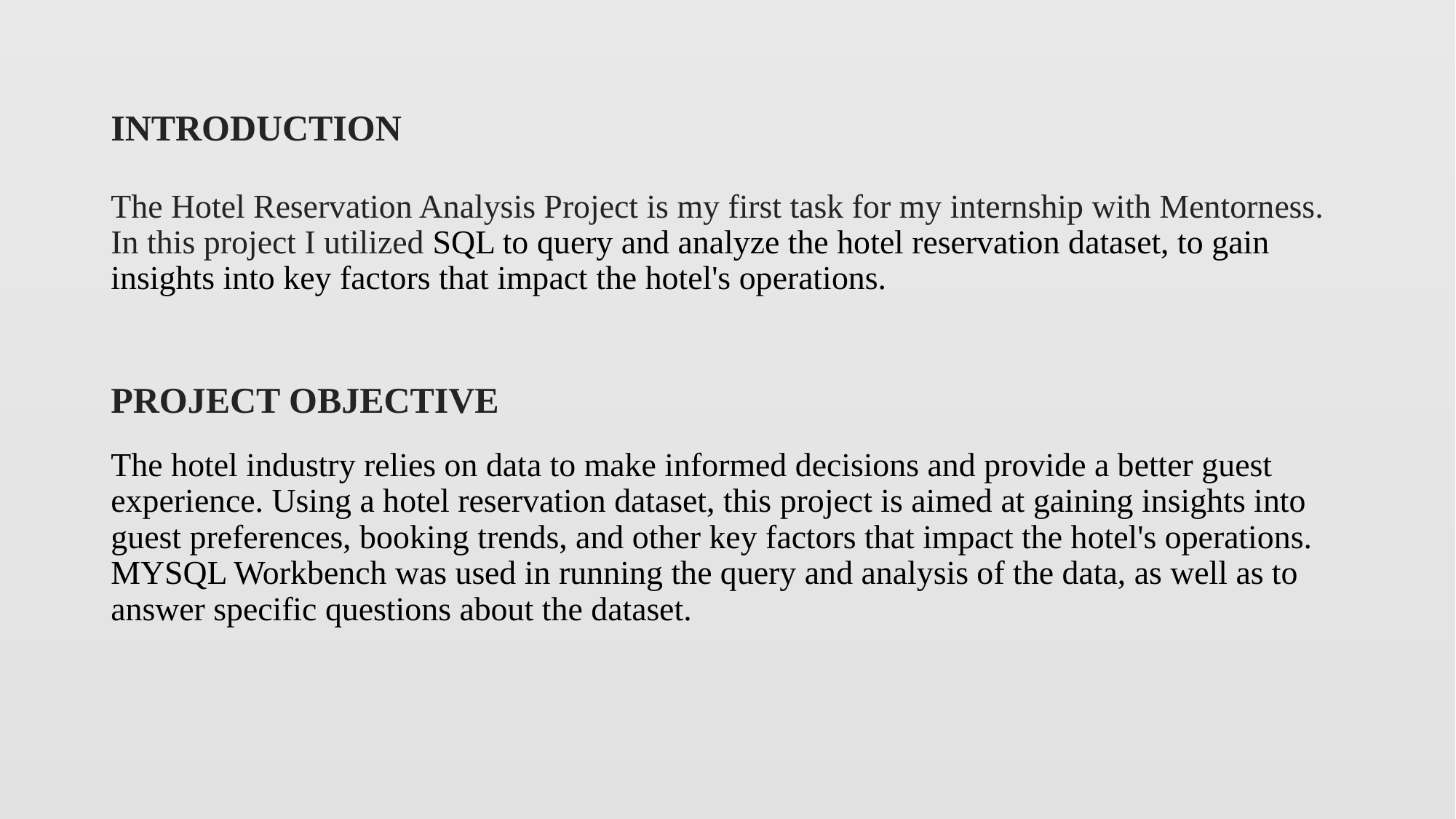

# INTRODUCTION
The Hotel Reservation Analysis Project is my first task for my internship with Mentorness. In this project I utilized SQL to query and analyze the hotel reservation dataset, to gain insights into key factors that impact the hotel's operations.
PROJECT OBJECTIVE
The hotel industry relies on data to make informed decisions and provide a better guest experience. Using a hotel reservation dataset, this project is aimed at gaining insights into guest preferences, booking trends, and other key factors that impact the hotel's operations. MYSQL Workbench was used in running the query and analysis of the data, as well as to answer specific questions about the dataset.